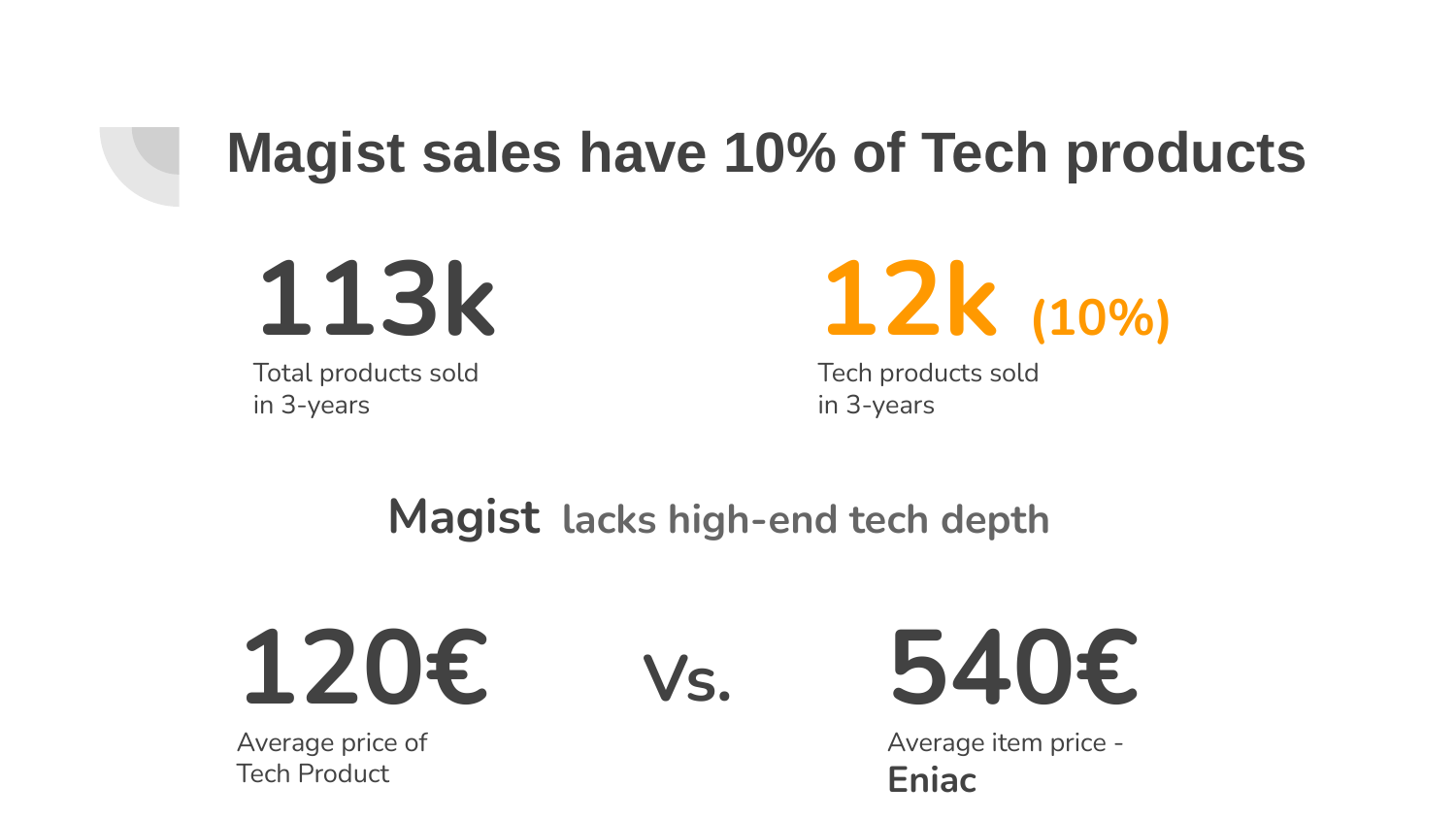

# Magist sales have 10% of Tech products
113k
Total products sold
in 3-years
12k (10%)
Tech products sold
in 3-years
Magist  lacks high-end tech depth
120€
Average price of
Tech Product
540€
Average item price - Eniac
Vs.